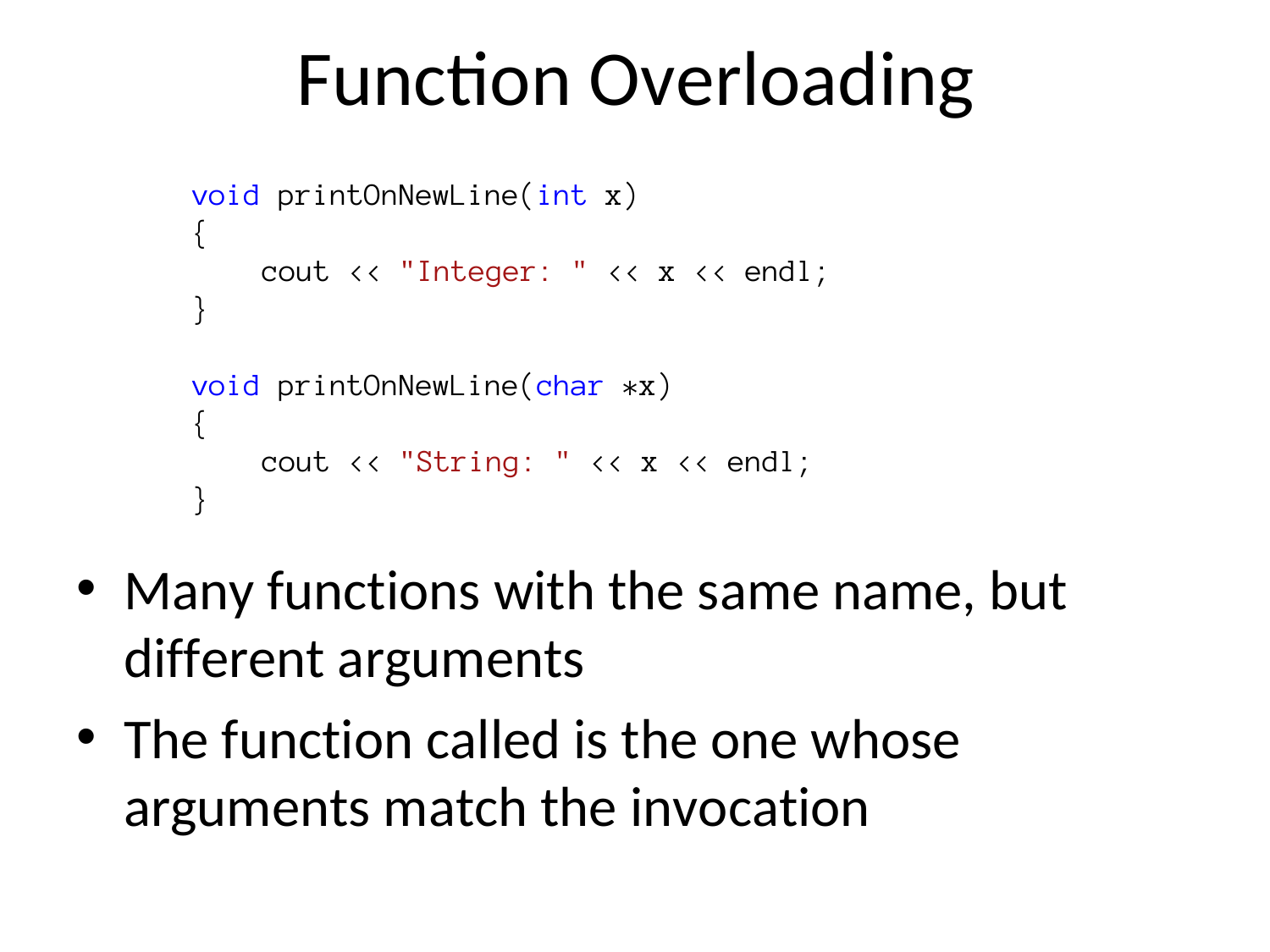

Function Overloading
void printOnNewLine(int x)
{
cout << "Integer: " << x << endl;
}

void printOnNewLine(char *x)
{
cout << "String: " << x << endl;
}

Many functions with the same name, but different arguments

The function called is the one whose
arguments match the invocation